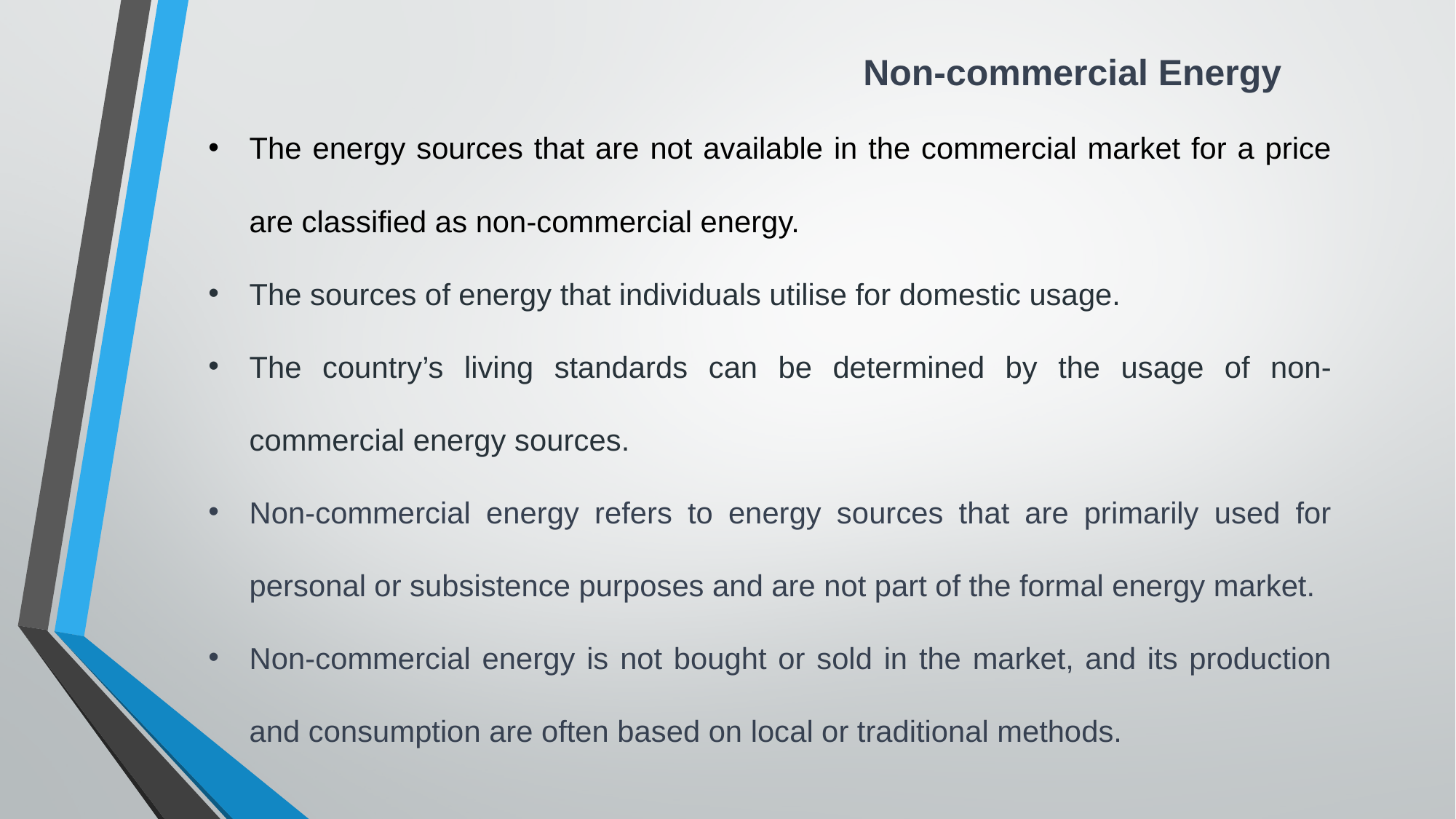

Non-commercial Energy
The energy sources that are not available in the commercial market for a price are classified as non-commercial energy.
The sources of energy that individuals utilise for domestic usage.
The country’s living standards can be determined by the usage of non-commercial energy sources.
Non-commercial energy refers to energy sources that are primarily used for personal or subsistence purposes and are not part of the formal energy market.
Non-commercial energy is not bought or sold in the market, and its production and consumption are often based on local or traditional methods.